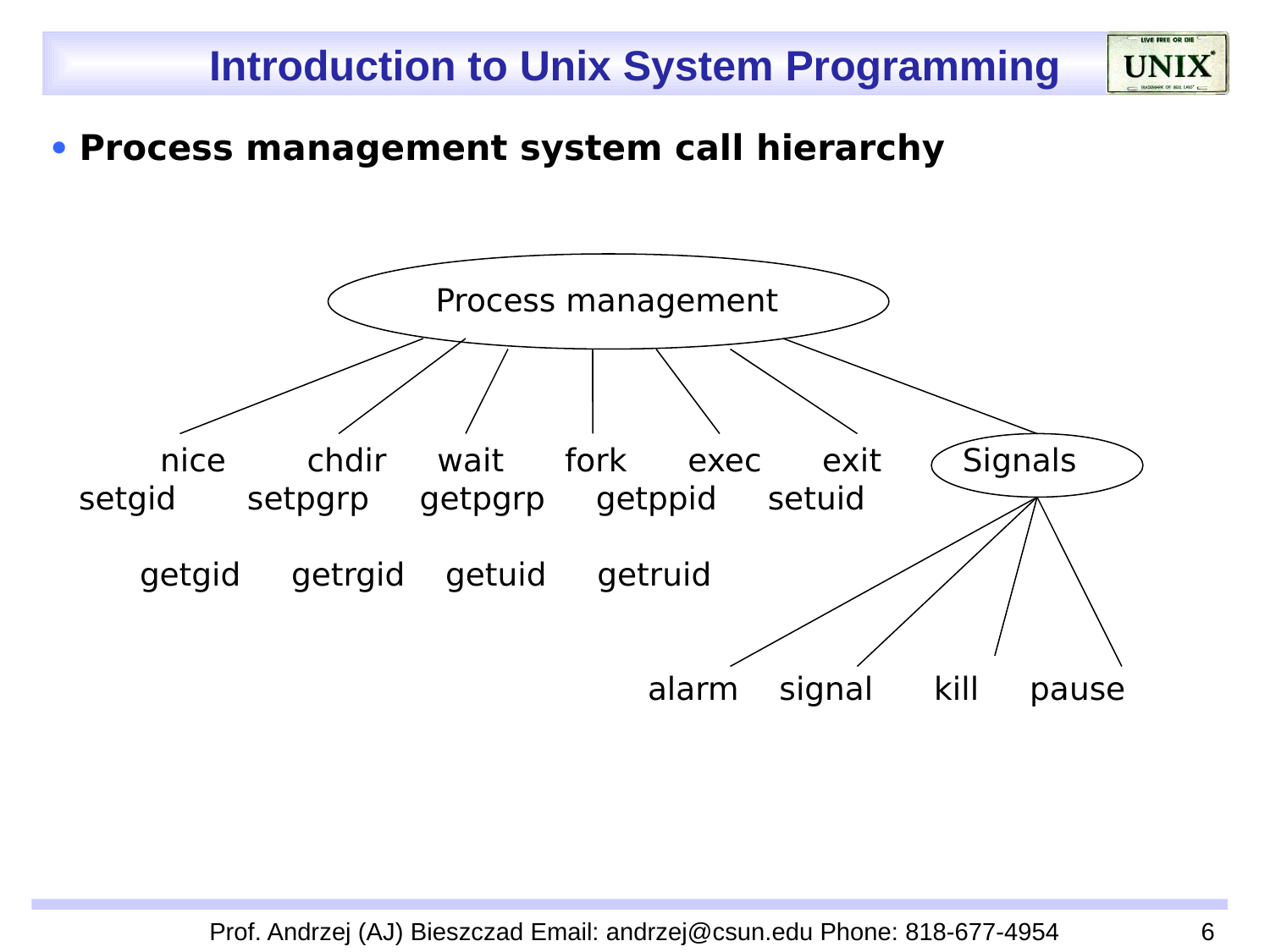

• Process management system call hierarchy

Process management

        nice        chdir     wait      fork      exec      exit        Signals
setgid       setpgrp     getpgrp     getppid     setuid

      getgid     getrgid    getuid     getruid

                                                        alarm    signal      kill     pause

Prof. Andrzej (AJ) Bieszczad Email: andrzej@csun.edu Phone: 818-677-4954
6